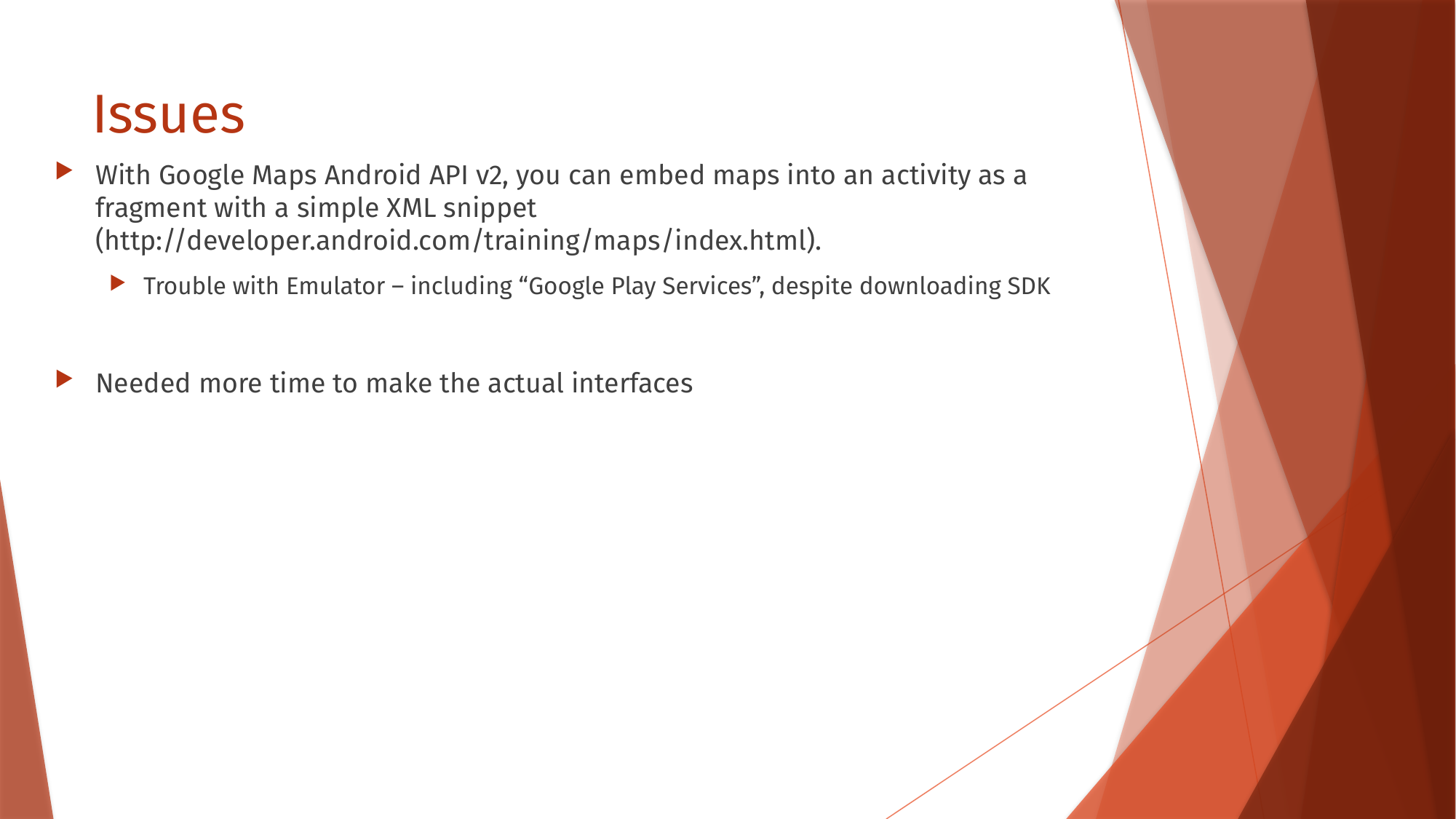

# Issues
With Google Maps Android API v2, you can embed maps into an activity as a fragment with a simple XML snippet (http://developer.android.com/training/maps/index.html).
Trouble with Emulator – including “Google Play Services”, despite downloading SDK

Needed more time to make the actual interfaces